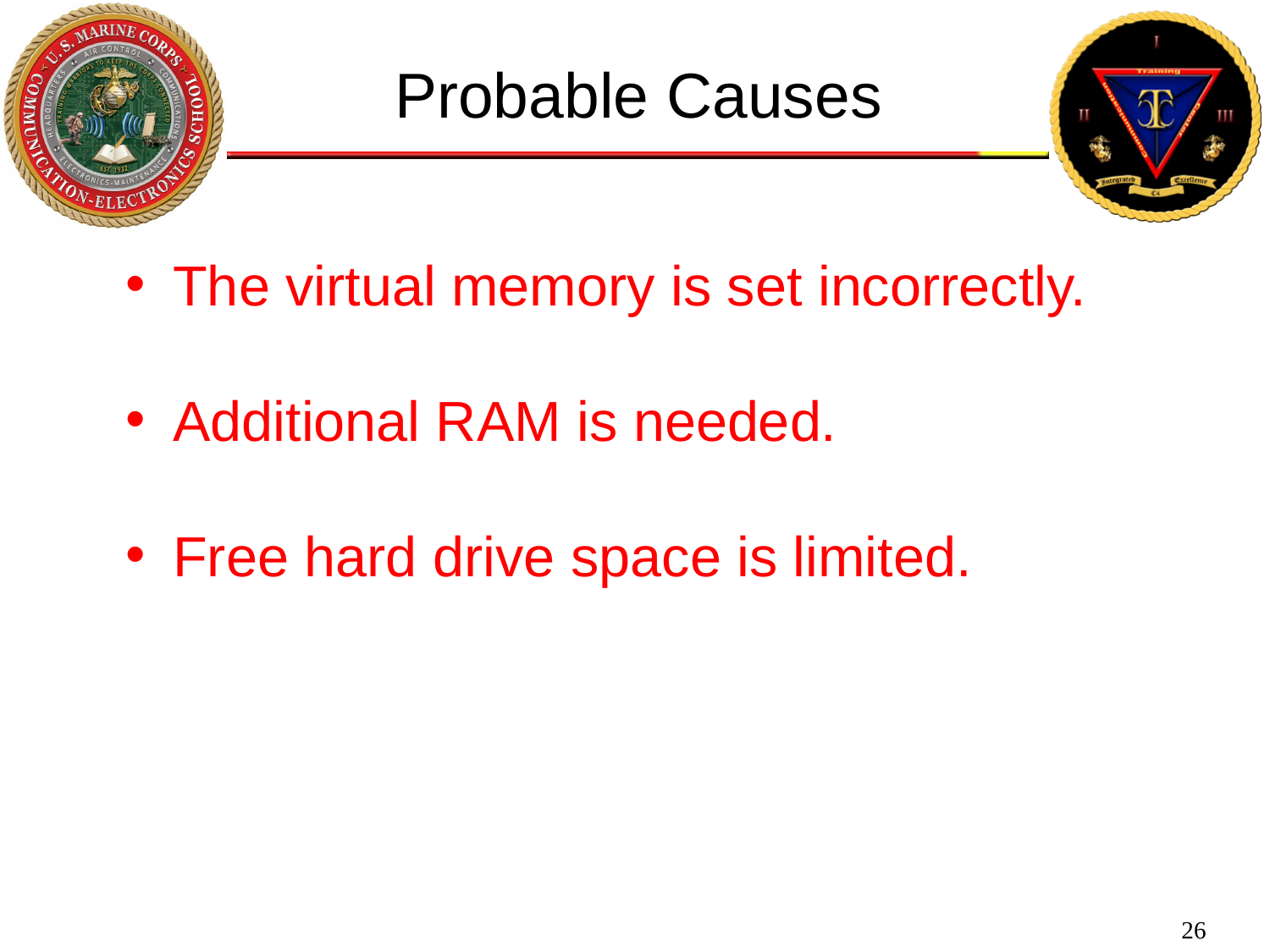

Probable Causes
The virtual memory is set incorrectly.

Additional RAM is needed.

Free hard drive space is limited.